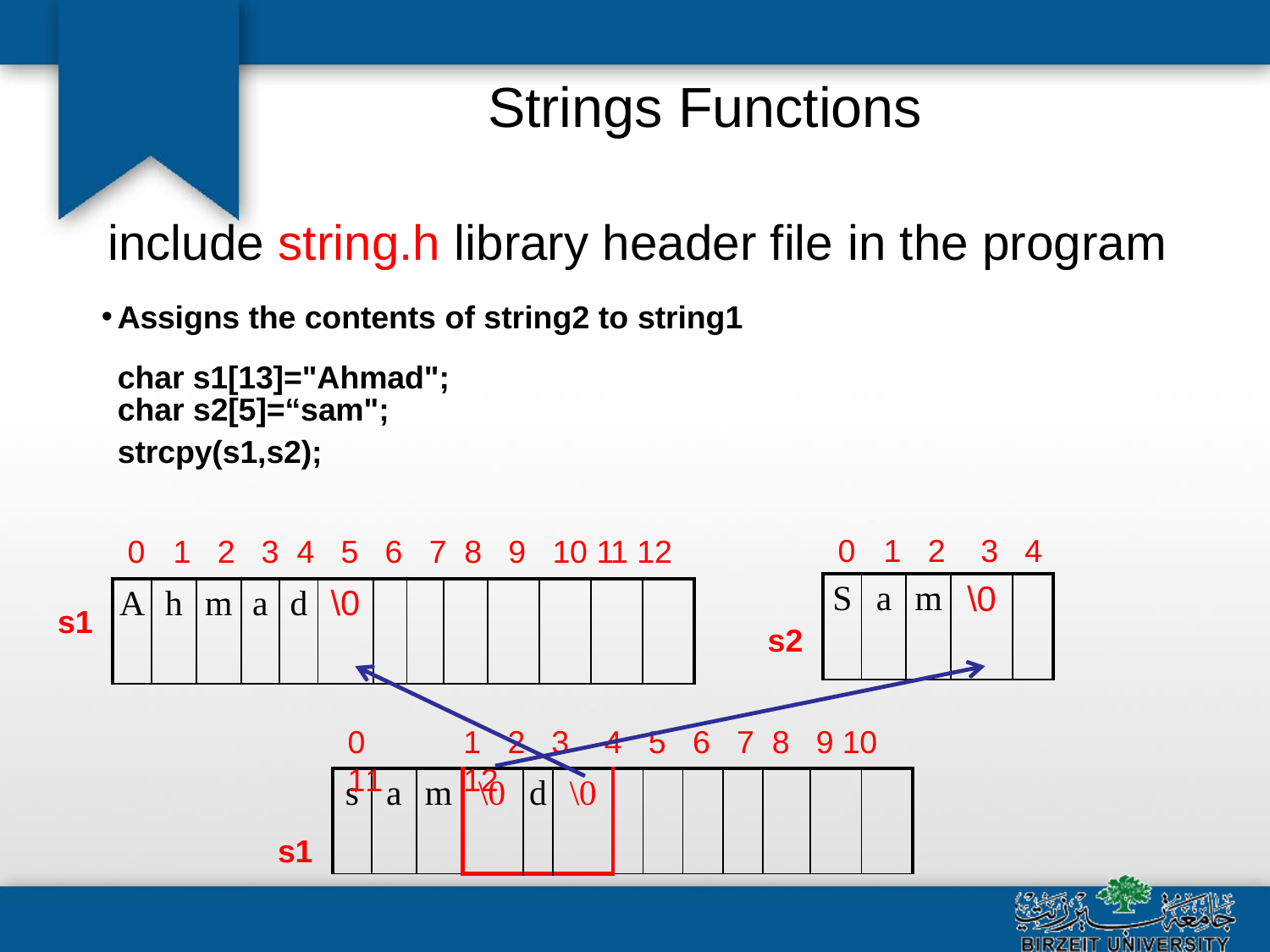

# Strings Functions
include string.h library header file in the program
Assigns the contents of string2 to string1  char s1[13]="Ahmad";
char s2[5]=“sam";
strcpy(s1,s2);
0	1	2	3	4
0	1	2	3	4	5	6	7 8	9	10 11 12
| S | a | m | \0 |  |
| --- | --- | --- | --- | --- |
| A | h | m | a | d | \0 |  |  |  |  |  |  |  |
| --- | --- | --- | --- | --- | --- | --- | --- | --- | --- | --- | --- | --- |
s1
s2

0	1	2	3	4	5	6	7	8	9 10 11	12

s1
| s | a | m | \0 | d | \0 |  |  |  |  |  |  |  |
| --- | --- | --- | --- | --- | --- | --- | --- | --- | --- | --- | --- | --- |